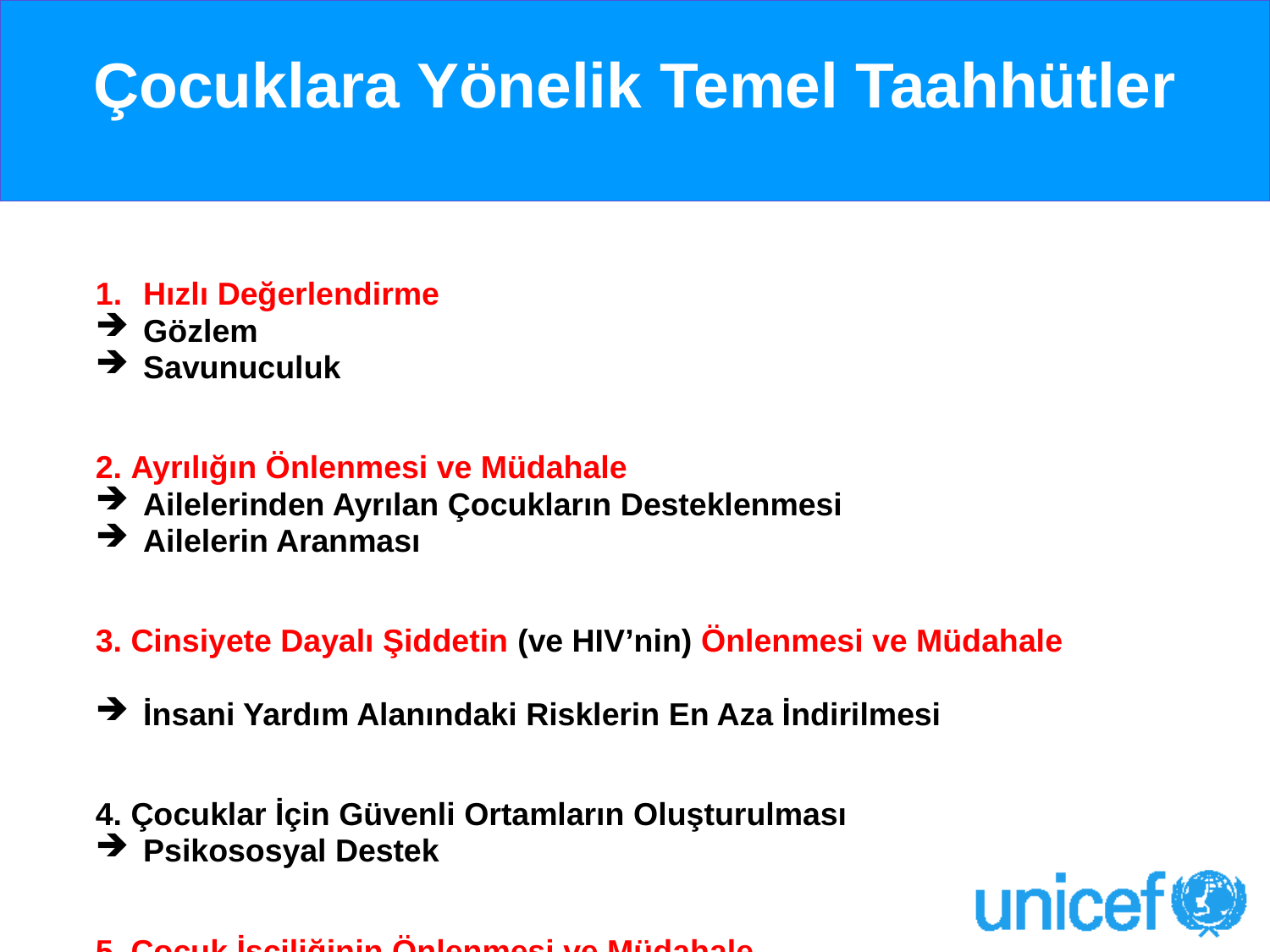

# Çocuklara Yönelik Temel Taahhütler

Hızlı Değerlendirme
Gözlem
Savunuculuk

2. Ayrılığın Önlenmesi ve Müdahale
Ailelerinden Ayrılan Çocukların Desteklenmesi
Ailelerin Aranması

3. Cinsiyete Dayalı Şiddetin (ve HIV’nin) Önlenmesi ve Müdahale

İnsani Yardım Alanındaki Risklerin En Aza İndirilmesi

4. Çocuklar İçin Güvenli Ortamların Oluşturulması
Psikososyal Destek

5. Çocuk İşçiliğinin Önlenmesi ve Müdahale

6. Mayın Riski Eğitimlerinin Koordinasyonu